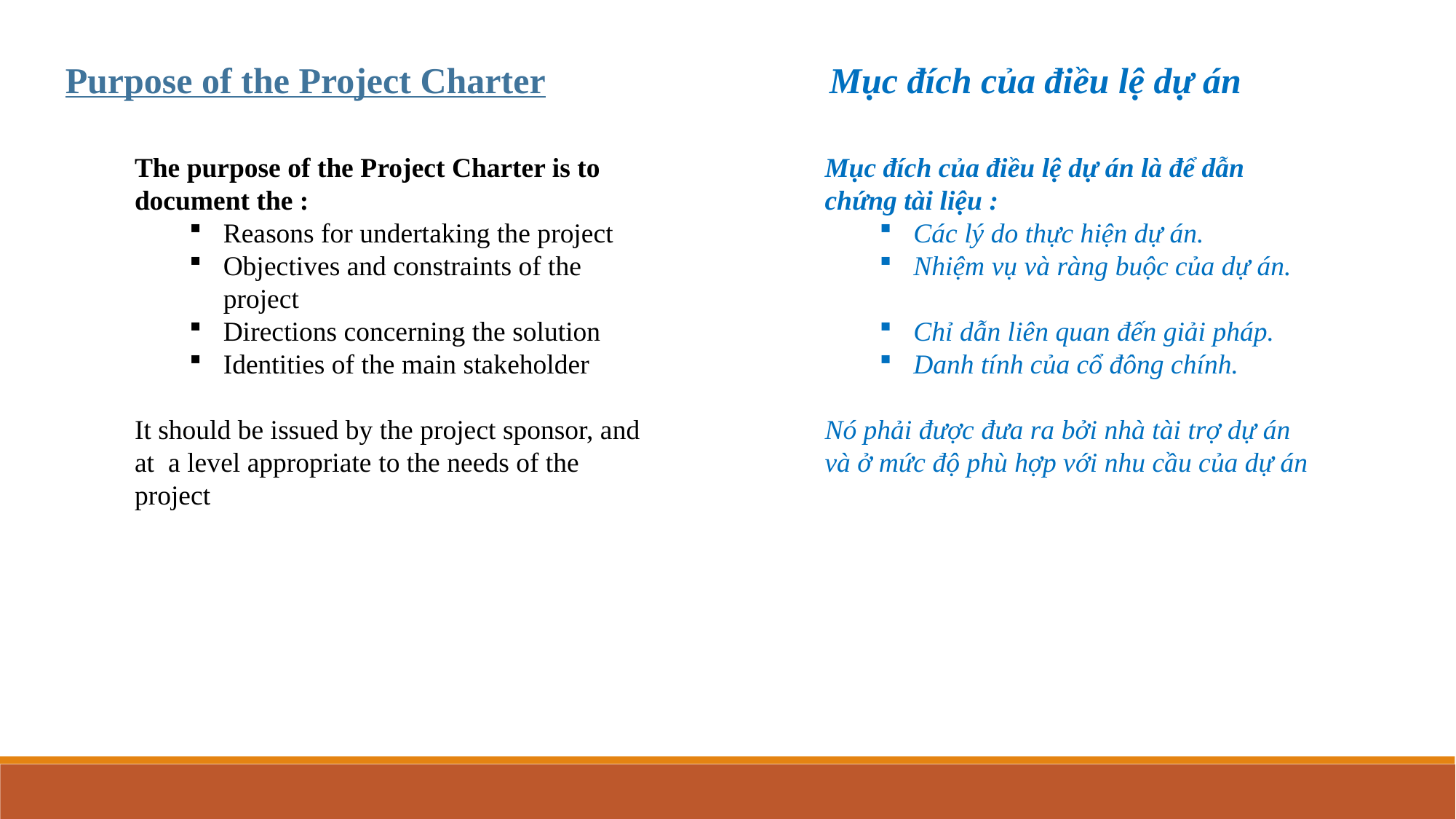

Purpose of the Project Charter			Mục đích của điều lệ dự án

The purpose of the Project Charter is to document the :
Reasons for undertaking the project
Objectives and constraints of the project
Directions concerning the solution
Identities of the main stakeholder

It should be issued by the project sponsor, and at  a level appropriate to the needs of the project
Mục đích của điều lệ dự án là để dẫn chứng tài liệu :
Các lý do thực hiện dự án.
Nhiệm vụ và ràng buộc của dự án.

Chỉ dẫn liên quan đến giải pháp.
Danh tính của cổ đông chính.

Nó phải được đưa ra bởi nhà tài trợ dự án và ở mức độ phù hợp với nhu cầu của dự án

Planning Processes
Closing Processes
Executing Processes